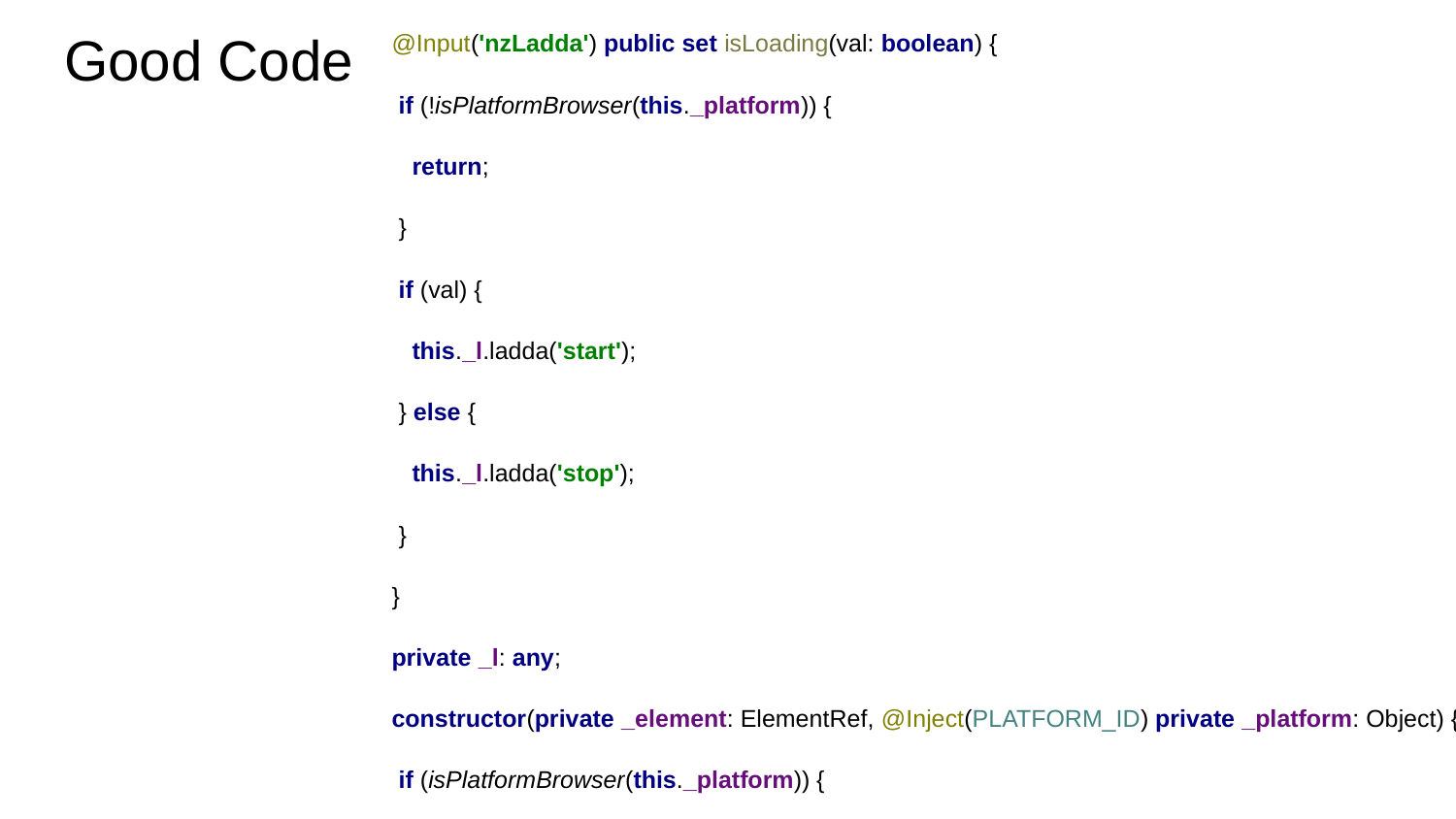

# Good Code
@Input('nzLadda') public set isLoading(val: boolean) {
 if (!isPlatformBrowser(this._platform)) {
   return;
 }
 if (val) {
   this._l.ladda('start');
 } else {
   this._l.ladda('stop');
 }
}
private _l: any;
constructor(private _element: ElementRef, @Inject(PLATFORM_ID) private _platform: Object) {
 if (isPlatformBrowser(this._platform)) {
   this._l = $(this._element.nativeElement).ladda();
 }
}